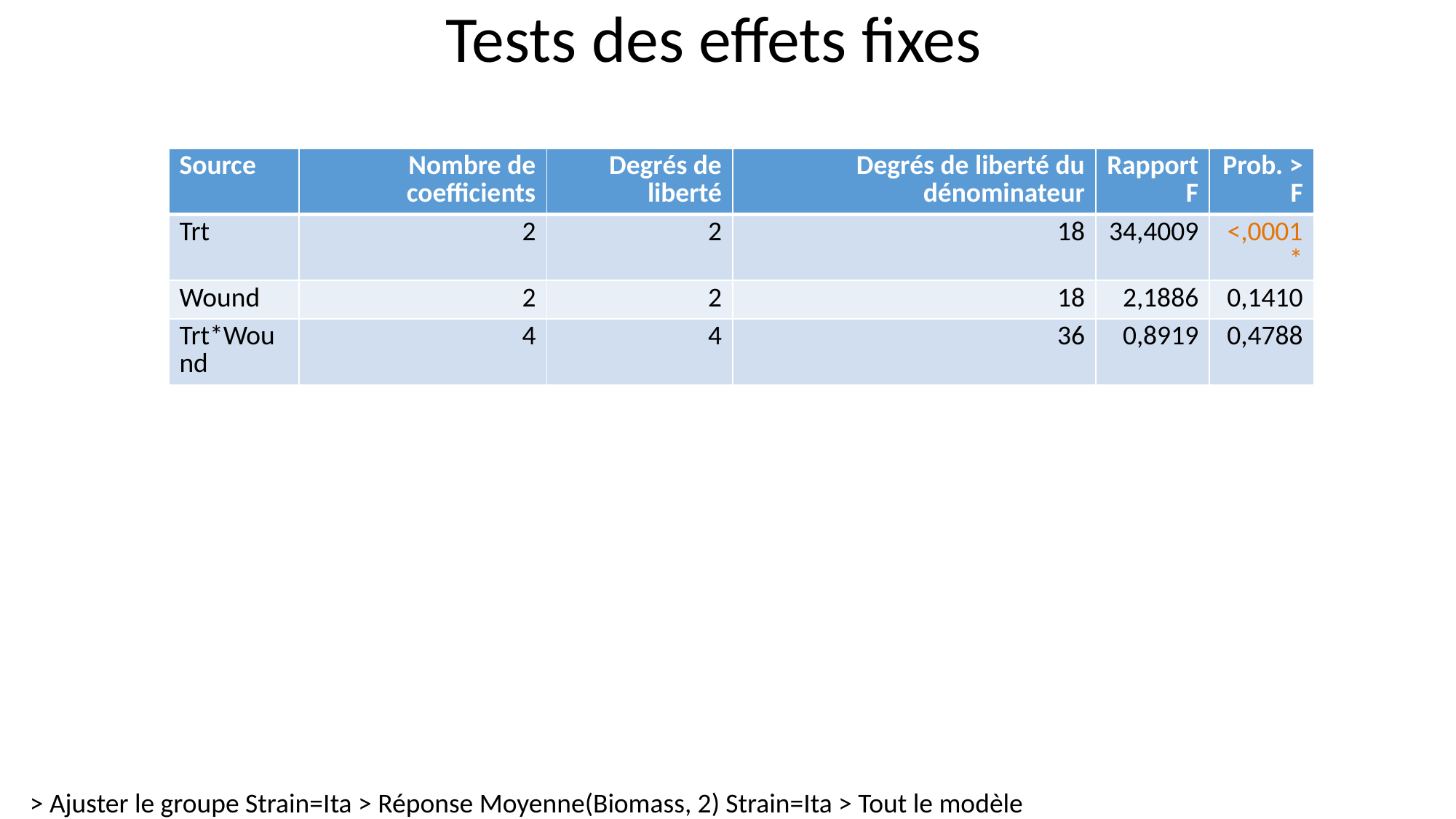

# Tests des effets fixes
| Source | Nombre de coefficients | Degrés de liberté | Degrés de liberté du dénominateur | Rapport F | Prob. > F |
| --- | --- | --- | --- | --- | --- |
| Trt | 2 | 2 | 18 | 34,4009 | <,0001\* |
| Wound | 2 | 2 | 18 | 2,1886 | 0,1410 |
| Trt\*Wound | 4 | 4 | 36 | 0,8919 | 0,4788 |
> Ajuster le groupe Strain=Ita > Réponse Moyenne(Biomass, 2) Strain=Ita > Tout le modèle